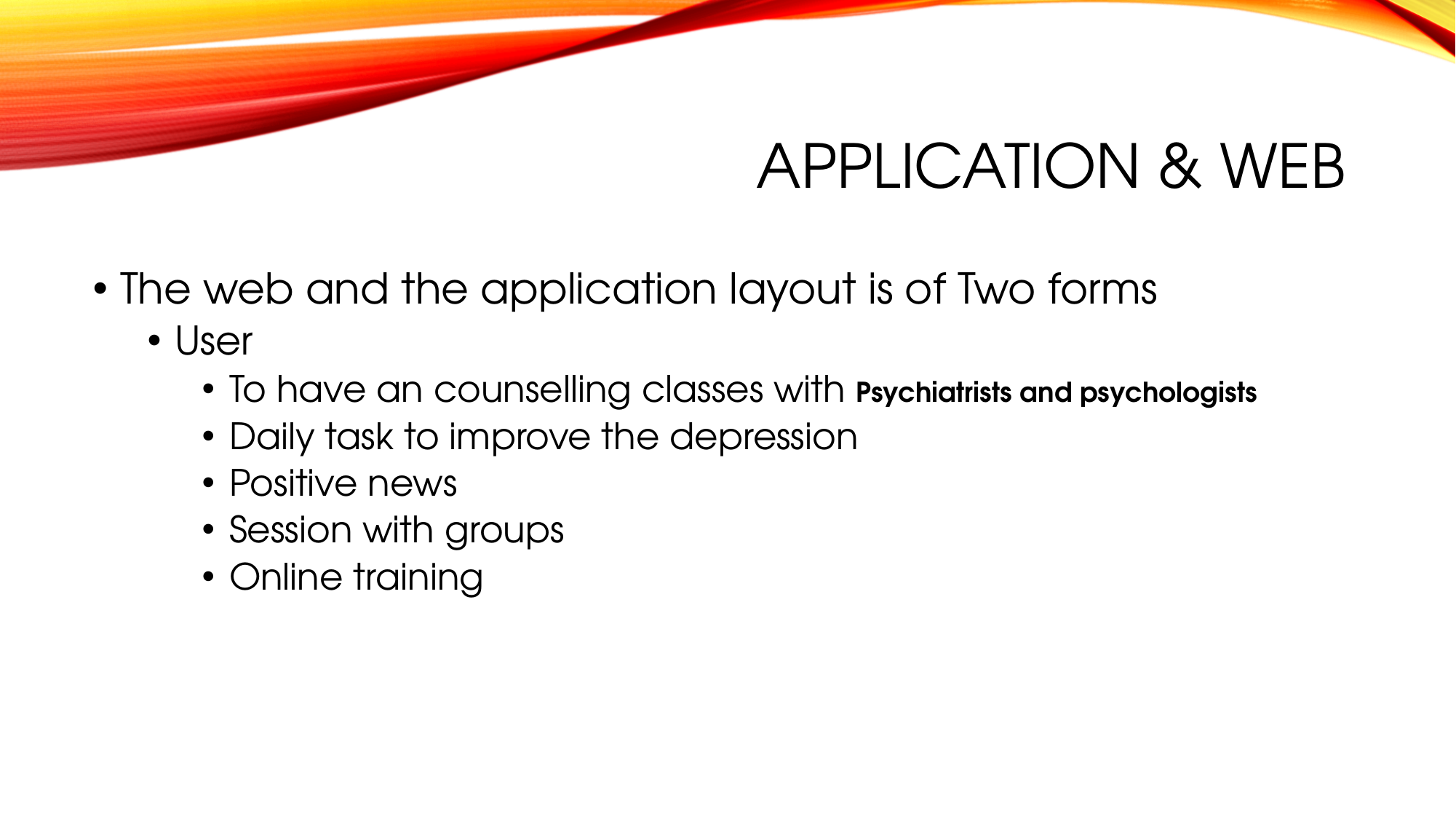

# Application & web
The web and the application layout is of Two forms
User
To have an counselling classes with Psychiatrists and psychologists
Daily task to improve the depression
Positive news
Session with groups
Online training